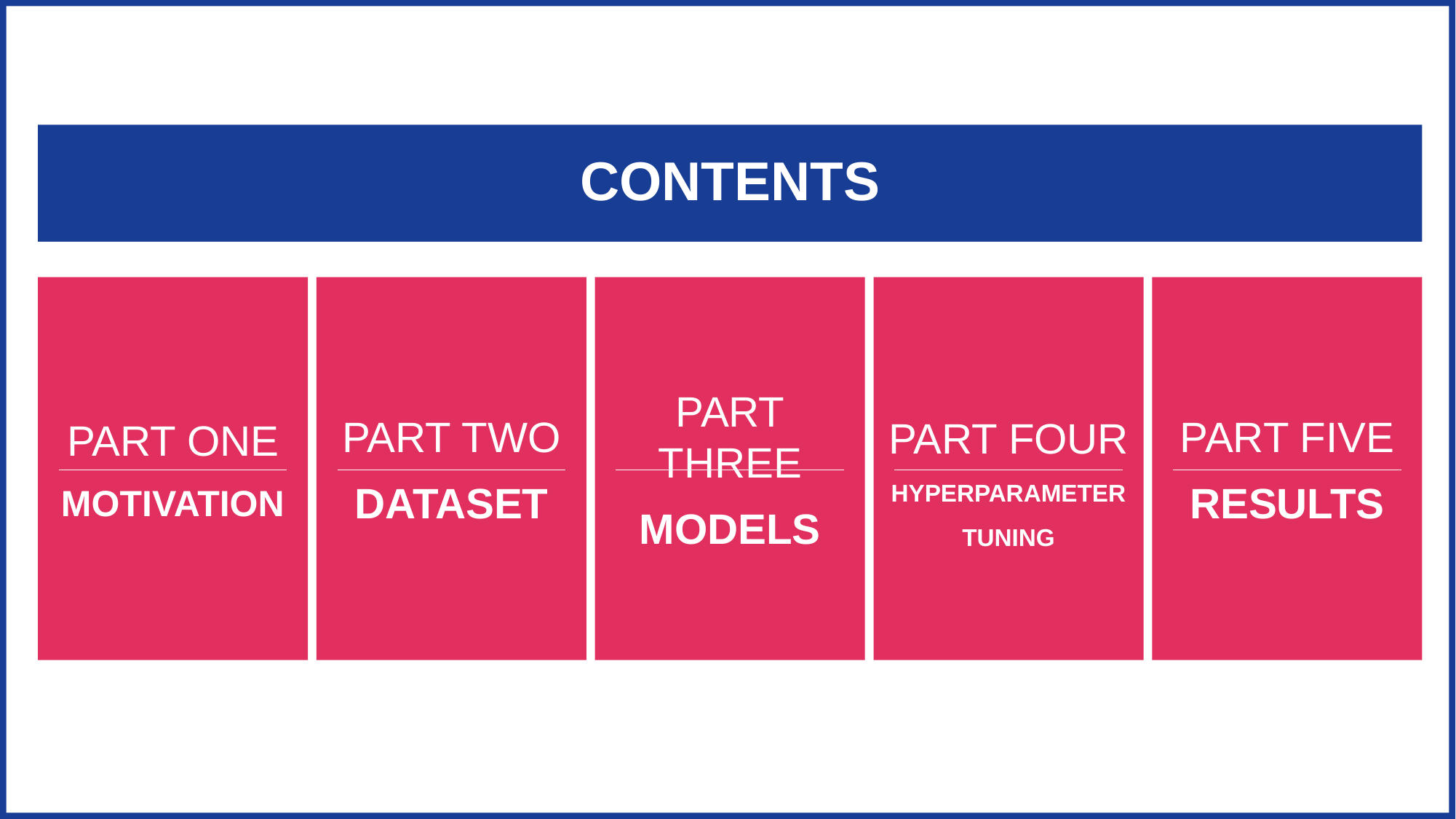

CONTENTS
PART ONE
MOTIVATION
PART TWO
DATASET
PART THREE
MODELS

PART FOUR
HYPERPARAMETER
TUNING

PART FIVE
RESULTS